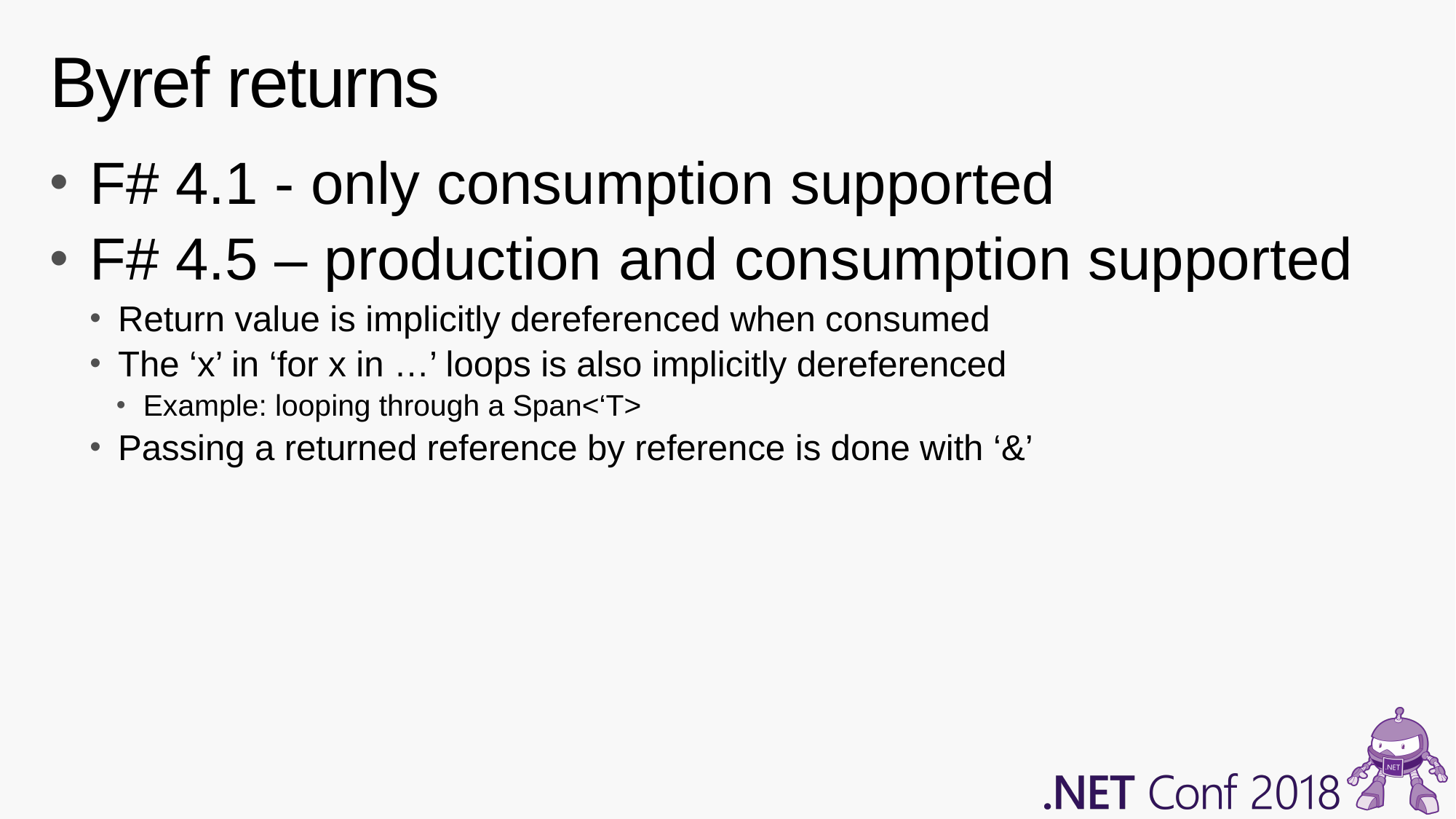

# Byref returns
F# 4.1 - only consumption supported
F# 4.5 – production and consumption supported
Return value is implicitly dereferenced when consumed
The ‘x’ in ‘for x in …’ loops is also implicitly dereferenced
Example: looping through a Span<‘T>
Passing a returned reference by reference is done with ‘&’